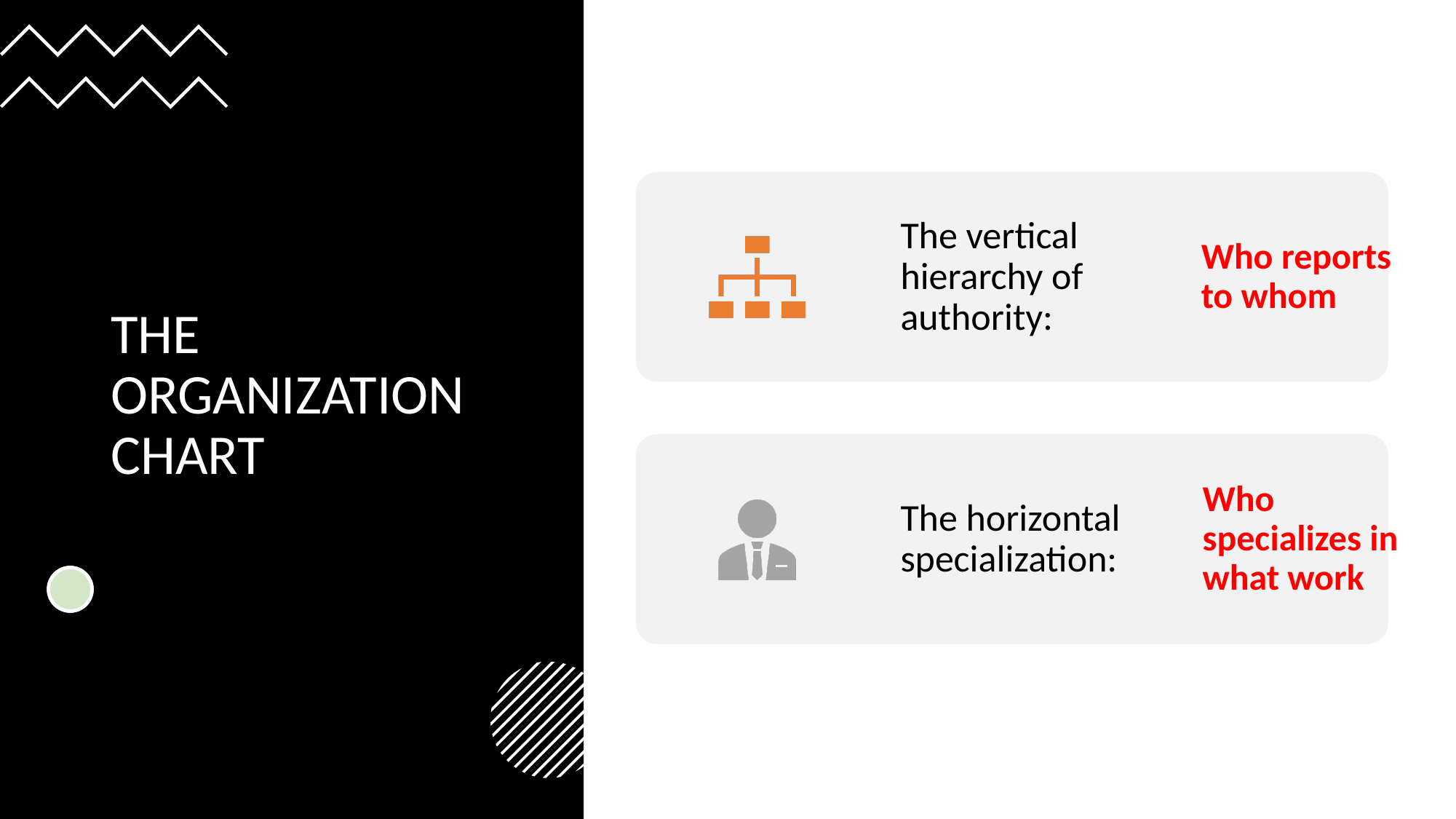

The vertical hierarchy of authority:
Who reports to whom
The horizontal specialization:
Who specializes in what work
# THE ORGANIZATION CHART